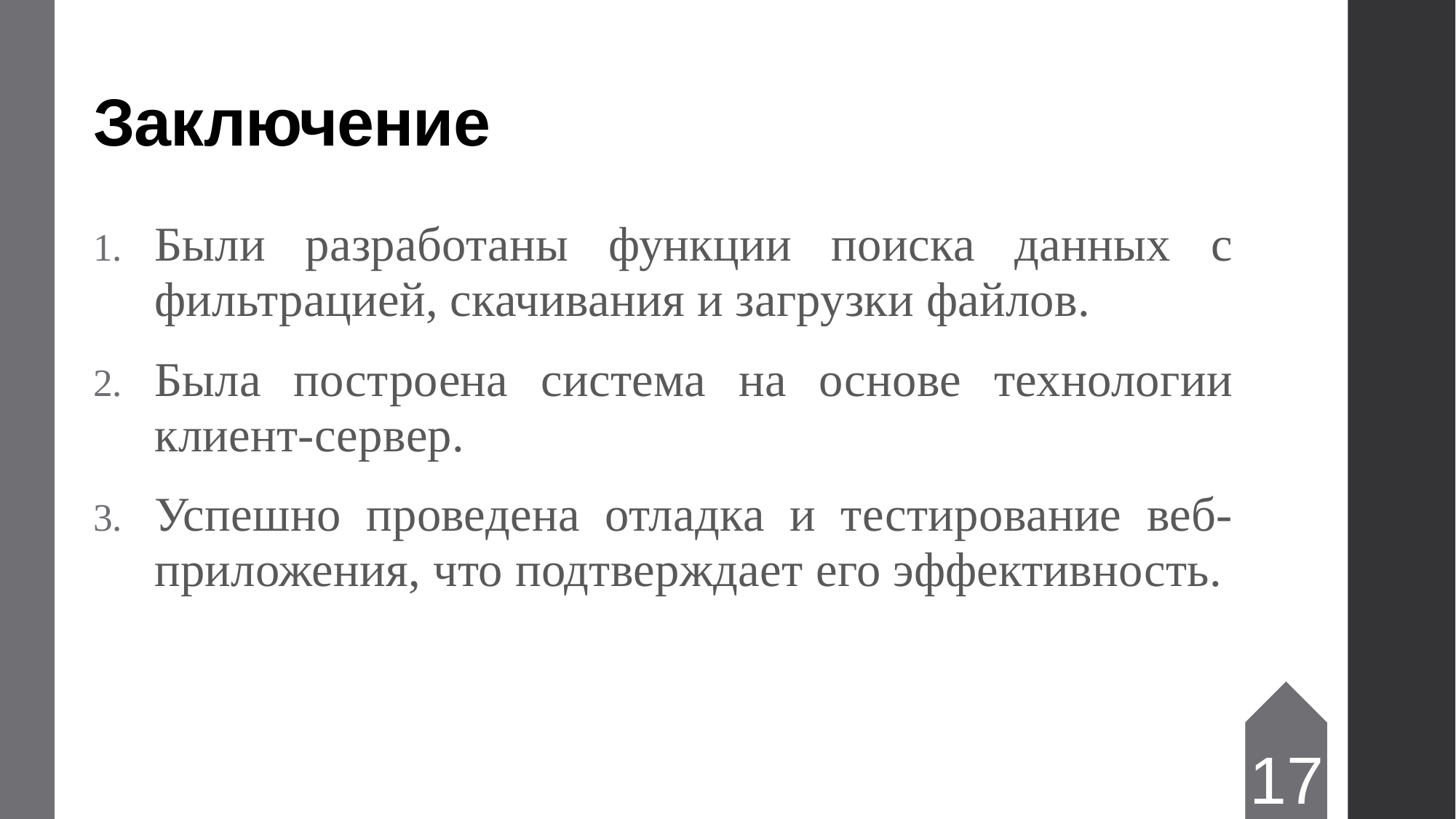

# Заключение
Были разработаны функции поиска данных с фильтрацией, скачивания и загрузки файлов.
Была построена система на основе технологии клиент-сервер.
Успешно проведена отладка и тестирование веб-приложения, что подтверждает его эффективность.

17